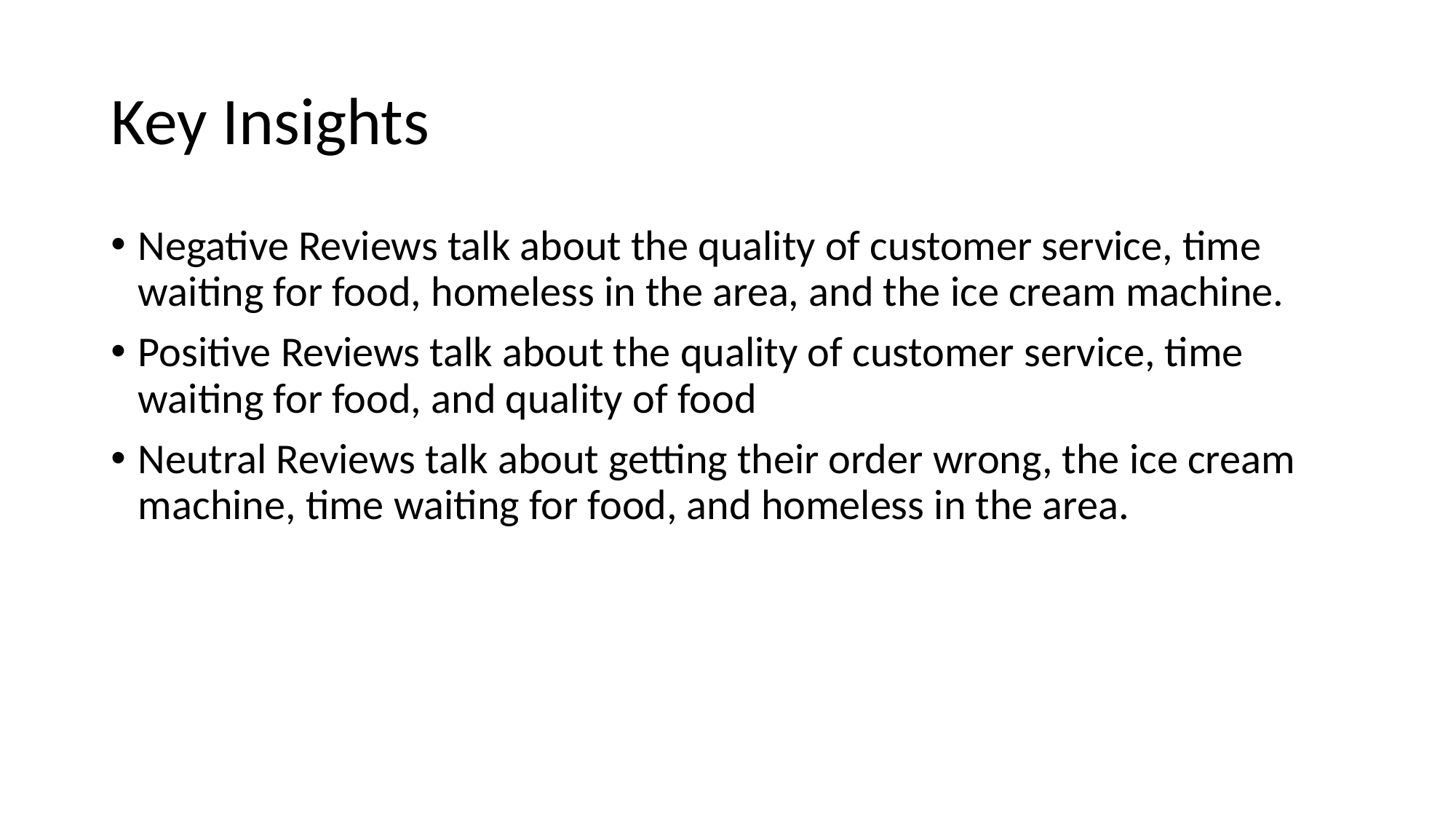

# Key Insights
Negative Reviews talk about the quality of customer service, time waiting for food, homeless in the area, and the ice cream machine.
Positive Reviews talk about the quality of customer service, time waiting for food, and quality of food
Neutral Reviews talk about getting their order wrong, the ice cream machine, time waiting for food, and homeless in the area.